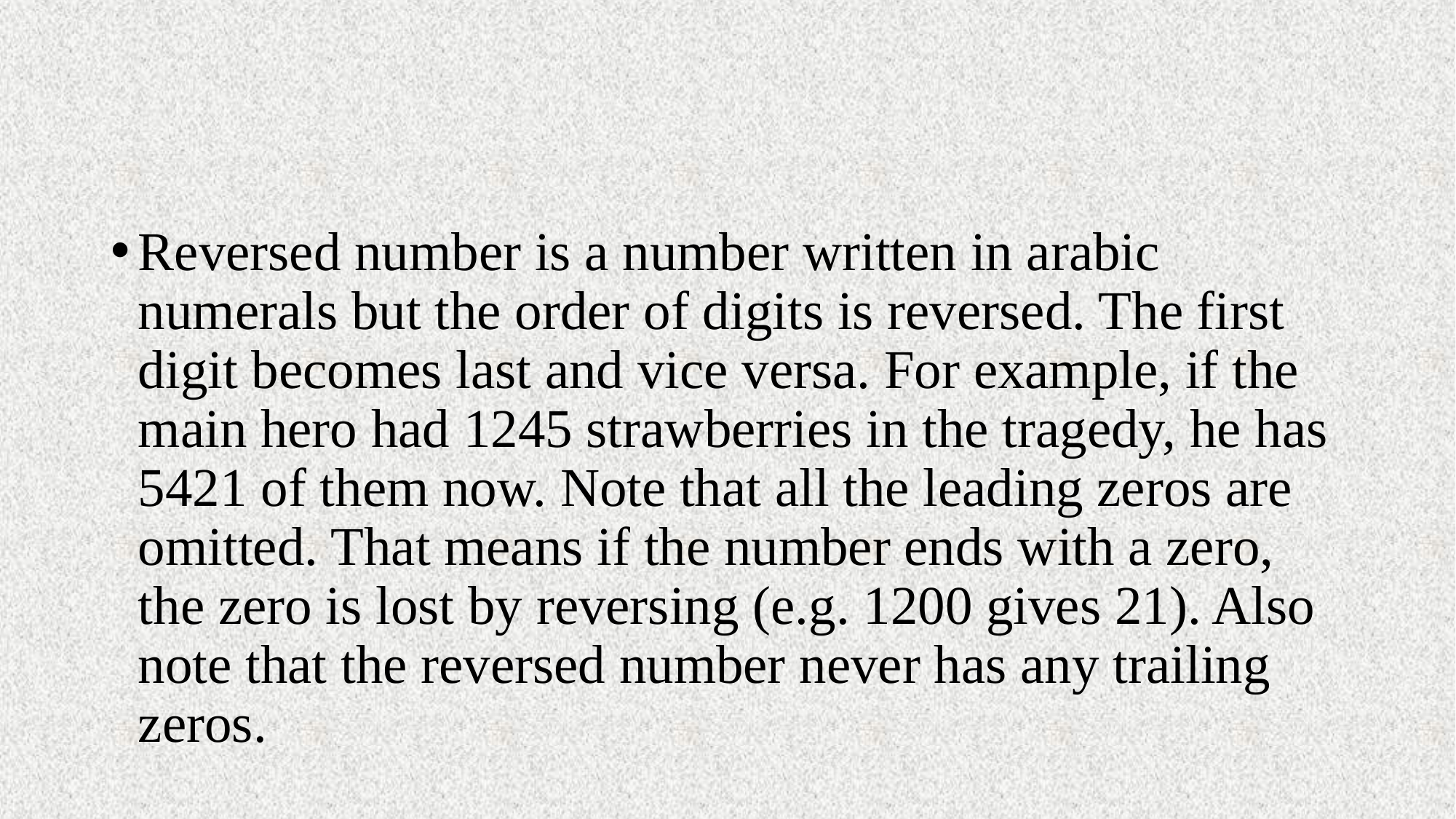

#
Reversed number is a number written in arabic numerals but the order of digits is reversed. The first digit becomes last and vice versa. For example, if the main hero had 1245 strawberries in the tragedy, he has 5421 of them now. Note that all the leading zeros are omitted. That means if the number ends with a zero, the zero is lost by reversing (e.g. 1200 gives 21). Also note that the reversed number never has any trailing zeros.